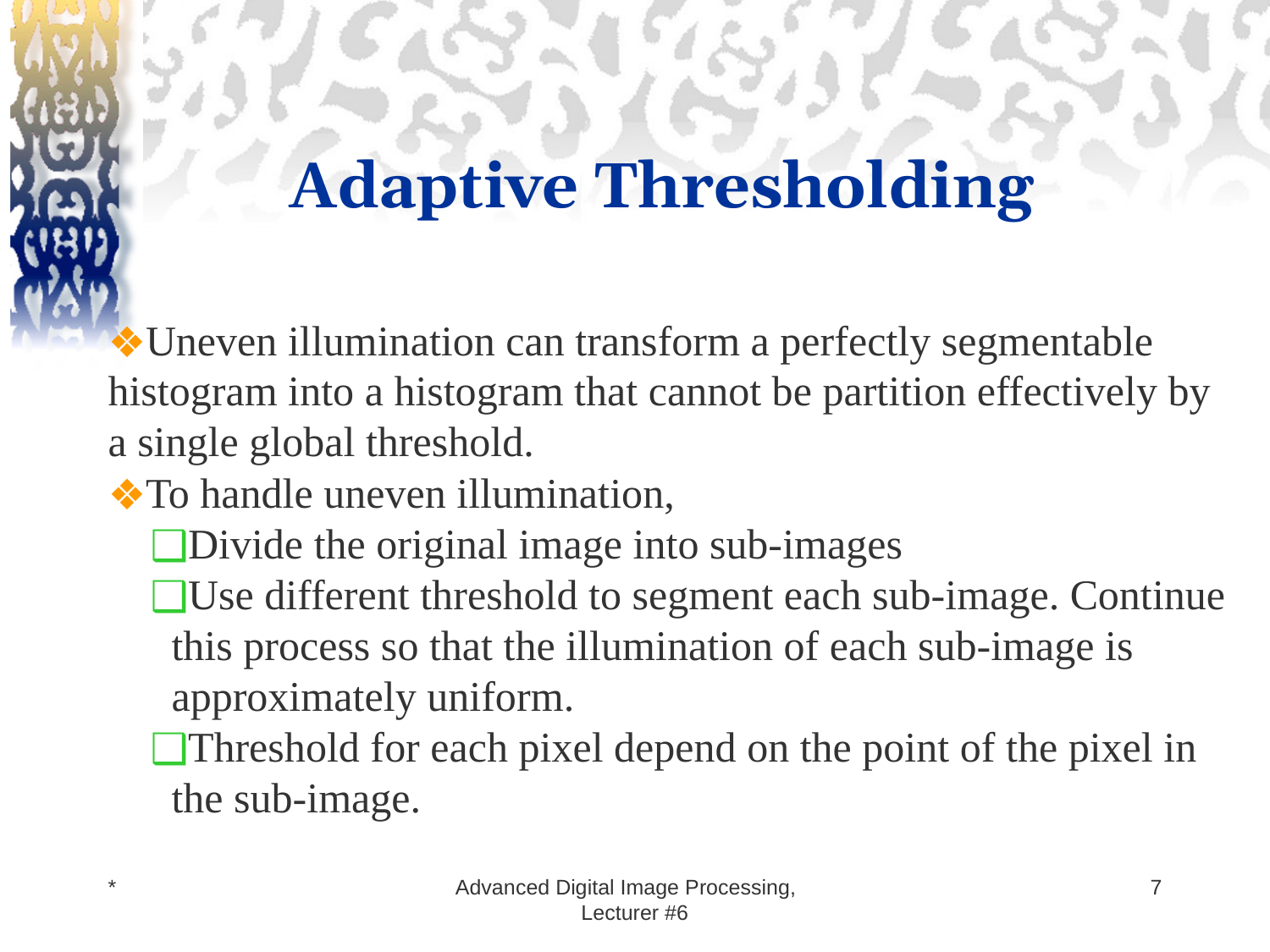

# Adaptive Thresholding
Uneven illumination can transform a perfectly segmentable histogram into a histogram that cannot be partition effectively by a single global threshold.
To handle uneven illumination,
Divide the original image into sub-images
Use different threshold to segment each sub-image. Continue this process so that the illumination of each sub-image is approximately uniform.
Threshold for each pixel depend on the point of the pixel in the sub-image.

*
Advanced Digital Image Processing,    Lecturer #6
7